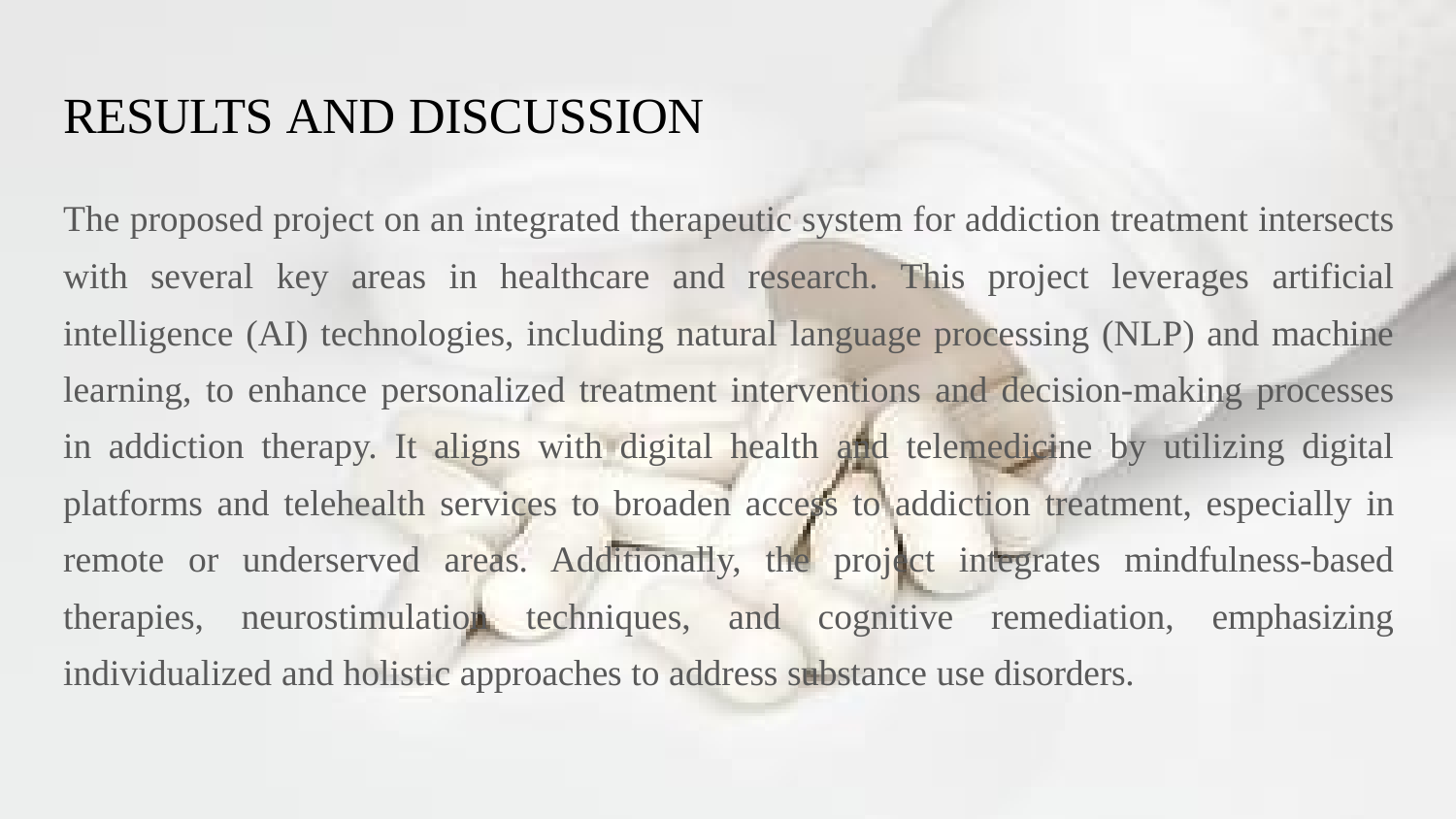

# RESULTS AND DISCUSSION
The proposed project on an integrated therapeutic system for addiction treatment intersects with  several  key  areas  in  healthcare  and  research.  This  project  leverages  artificial intelligence (AI) technologies, including natural language processing (NLP) and machine learning, to enhance personalized treatment interventions and decision-making processes in addiction therapy. It aligns with digital health and telemedicine by utilizing digital platforms and telehealth services to broaden access to addiction treatment, especially in remote  or  underserved  areas.  Additionally,  the  project  integrates  mindfulness-based therapies,  neurostimulation  techniques,  and  cognitive  remediation,  emphasizing individualized and holistic approaches to address substance use disorders.